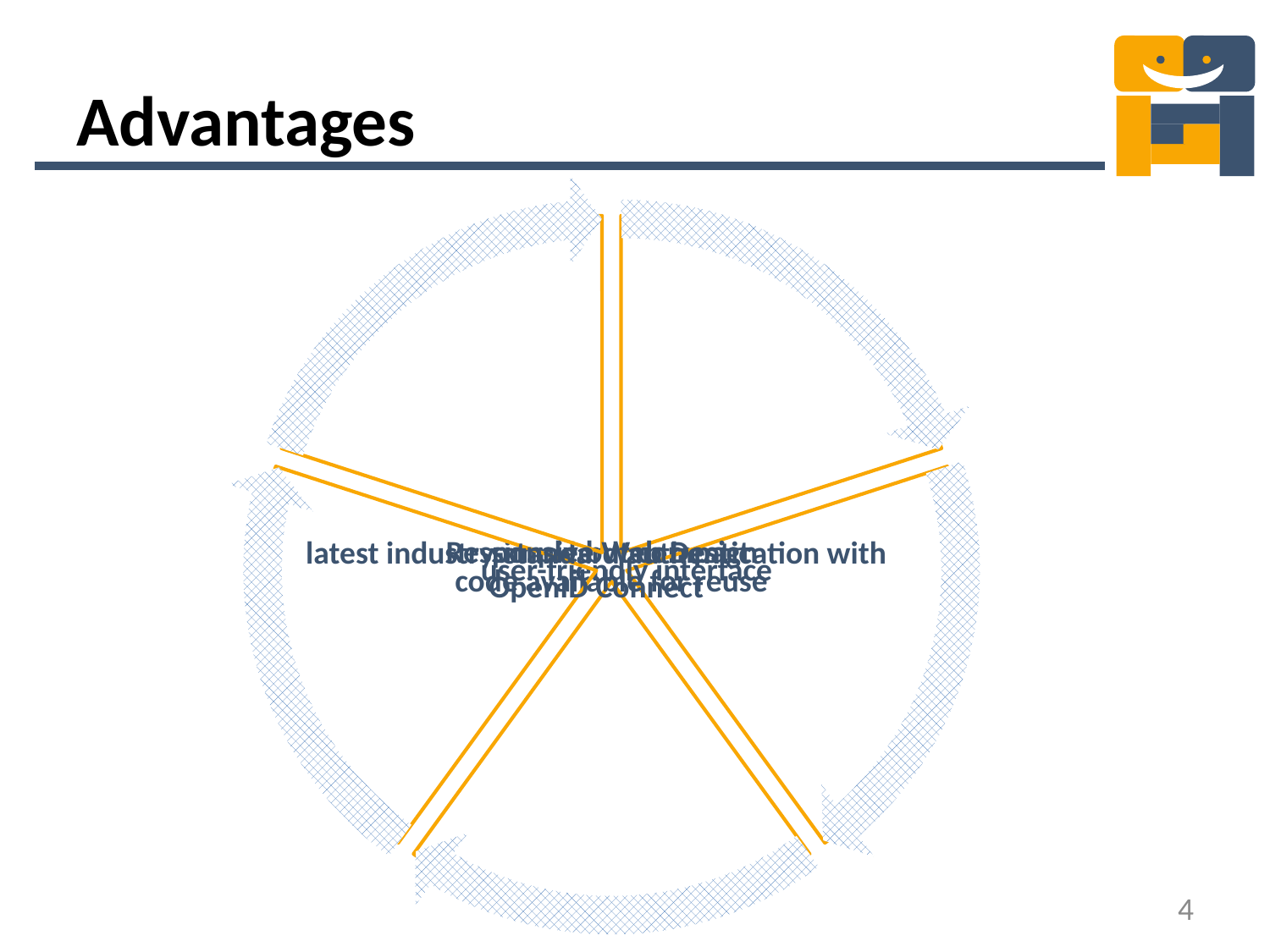

# Advantages
simple but compact
user-friendly interface
code available for reuse
latest industry-standard authentication with OpenID Connect
Responsive Web Design
4